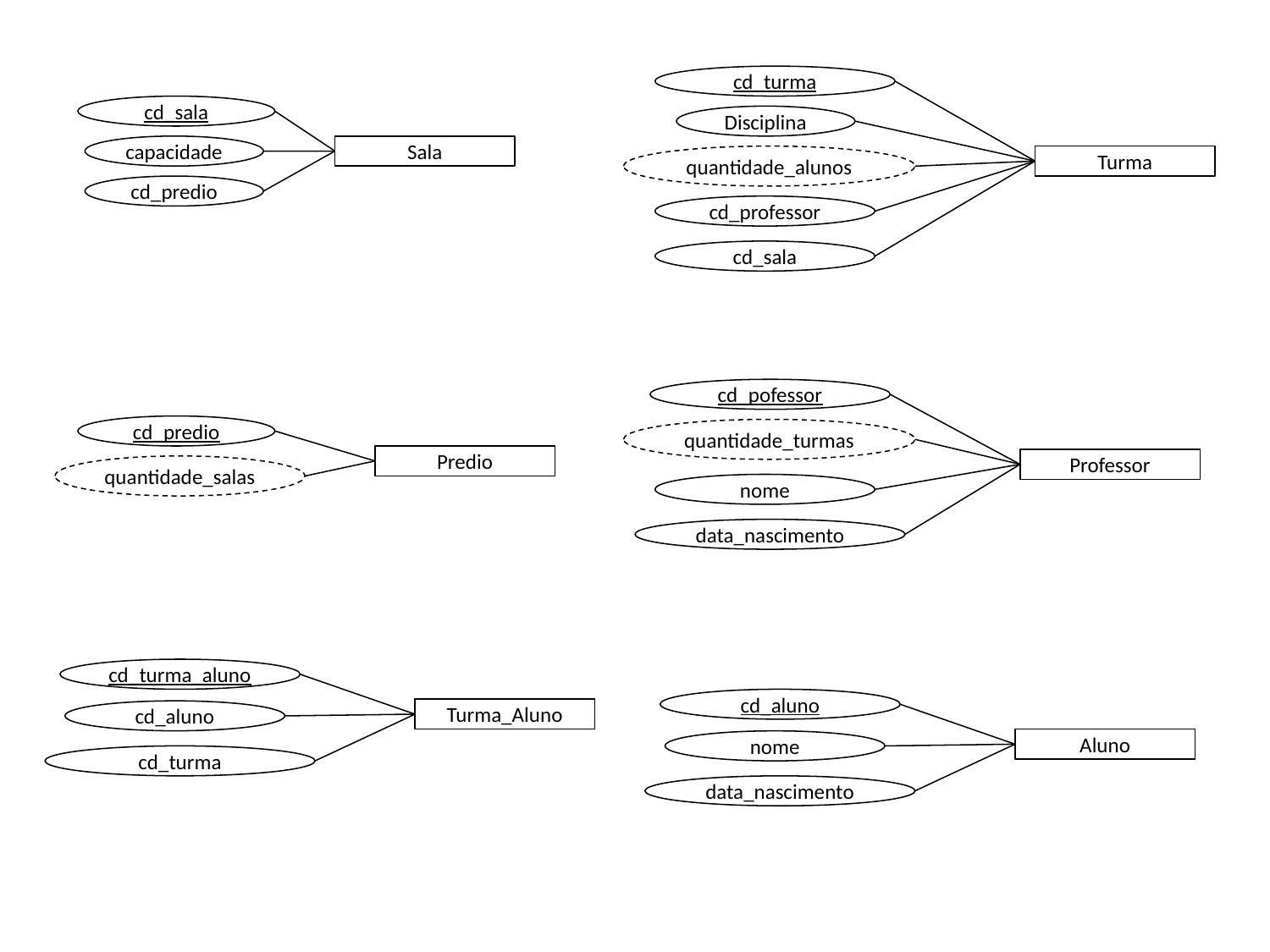

cd_turma
cd_sala
Disciplina
capacidade
Sala
quantidade_alunos
Turma
cd_predio
cd_professor
cd_sala
cd_pofessor
cd_predio
quantidade_turmas
Predio
Professor
quantidade_salas
nome
data_nascimento
cd_turma_aluno
cd_aluno
Turma_Aluno
cd_aluno
Aluno
nome
cd_turma
data_nascimento